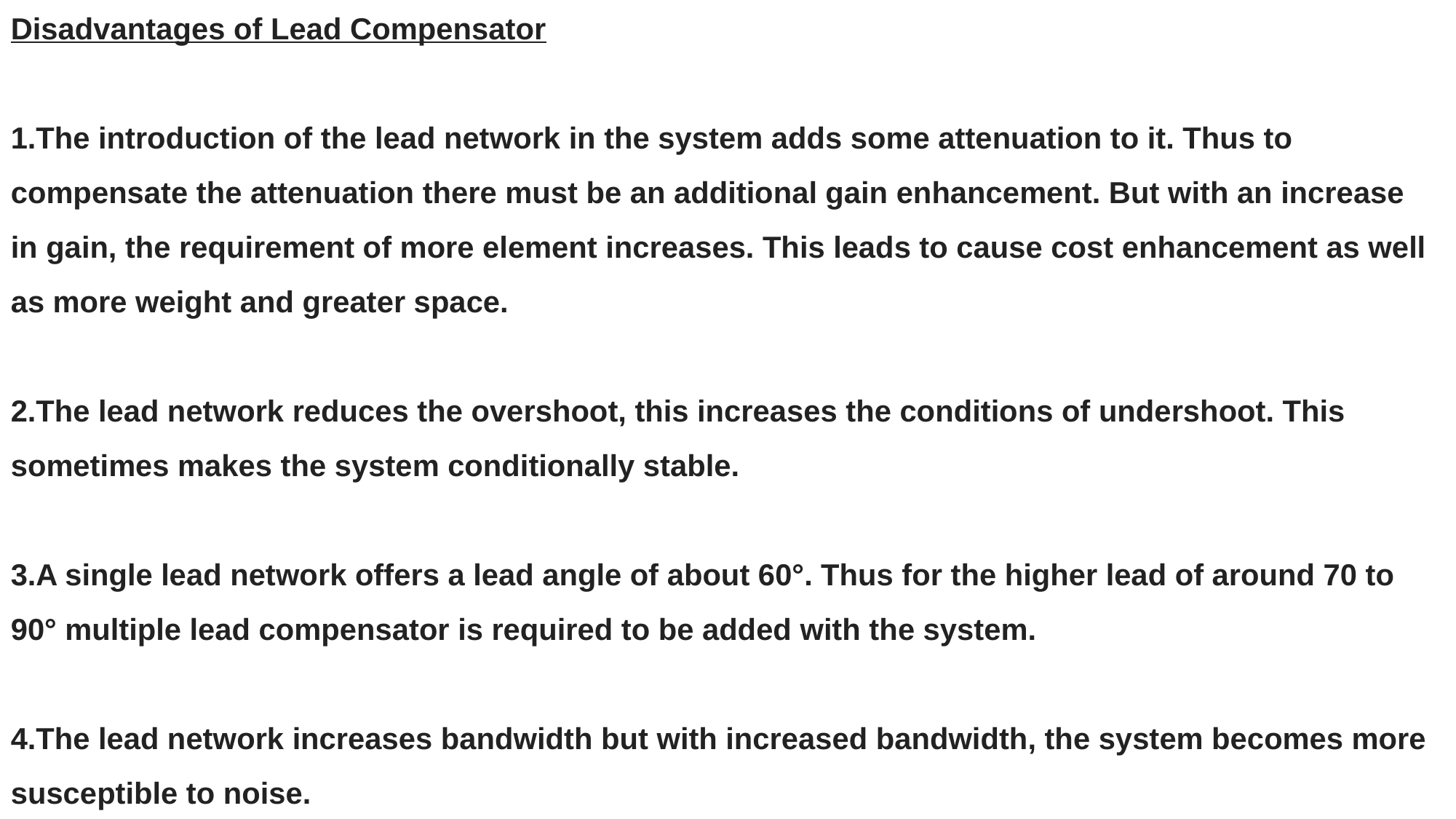

Disadvantages of Lead Compensator

The introduction of the lead network in the system adds some attenuation to it. Thus to compensate the attenuation there must be an additional gain enhancement. But with an increase in gain, the requirement of more element increases. This leads to cause cost enhancement as well as more weight and greater space.

The lead network reduces the overshoot, this increases the conditions of undershoot. This sometimes makes the system conditionally stable.

A single lead network offers a lead angle of about 60°. Thus for the higher lead of around 70 to 90° multiple lead compensator is required to be added with the system.

The lead network increases bandwidth but with increased bandwidth, the system becomes more susceptible to noise.